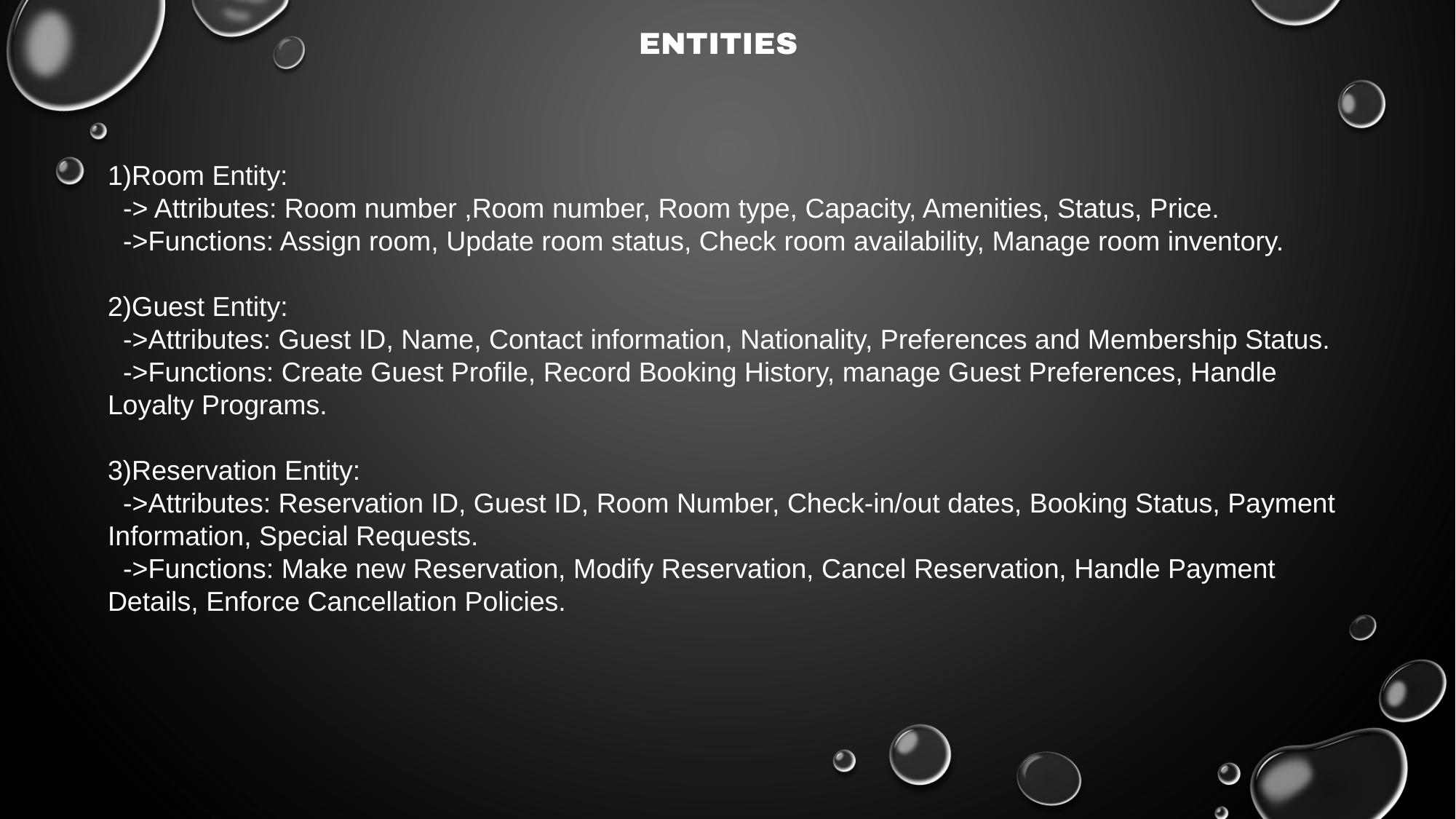

ENTITIES
1)Room Entity:
  -> Attributes: Room number ,Room number, Room type, Capacity, Amenities, Status, Price.
  ->Functions: Assign room, Update room status, Check room availability, Manage room inventory.

2)Guest Entity:
  ->Attributes: Guest ID, Name, Contact information, Nationality, Preferences and Membership Status.
  ->Functions: Create Guest Profile, Record Booking History, manage Guest Preferences, Handle Loyalty Programs.

3)Reservation Entity:
  ->Attributes: Reservation ID, Guest ID, Room Number, Check-in/out dates, Booking Status, Payment Information, Special Requests.
  ->Functions: Make new Reservation, Modify Reservation, Cancel Reservation, Handle Payment Details, Enforce Cancellation Policies.